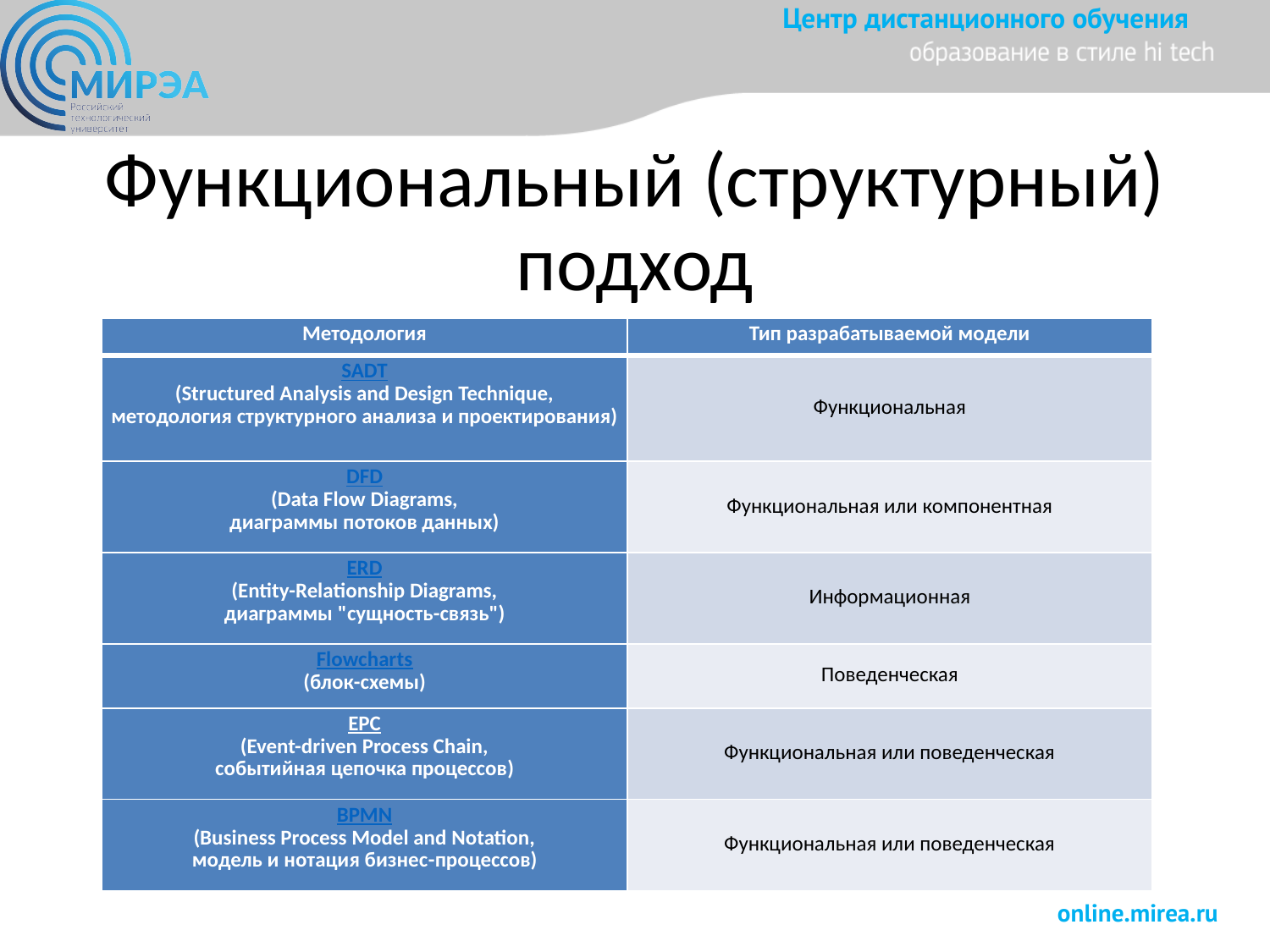

# Функциональный (структурный) подход
| Методология | Тип разрабатываемой модели |
| --- | --- |
| SADT (Structured Analysis and Design Technique, методология структурного анализа и проектирования) | Функциональная |
| DFD (Data Flow Diagrams, диаграммы потоков данных) | Функциональная или компонентная |
| ERD (Entity-Relationship Diagrams, диаграммы "сущность-связь") | Информационная |
| Flowcharts (блок-схемы) | Поведенческая |
| EPC (Event-driven Process Chain, событийная цепочка процессов) | Функциональная или поведенческая |
| BPMN (Business Process Model and Notation, модель и нотация бизнес-процессов) | Функциональная или поведенческая |